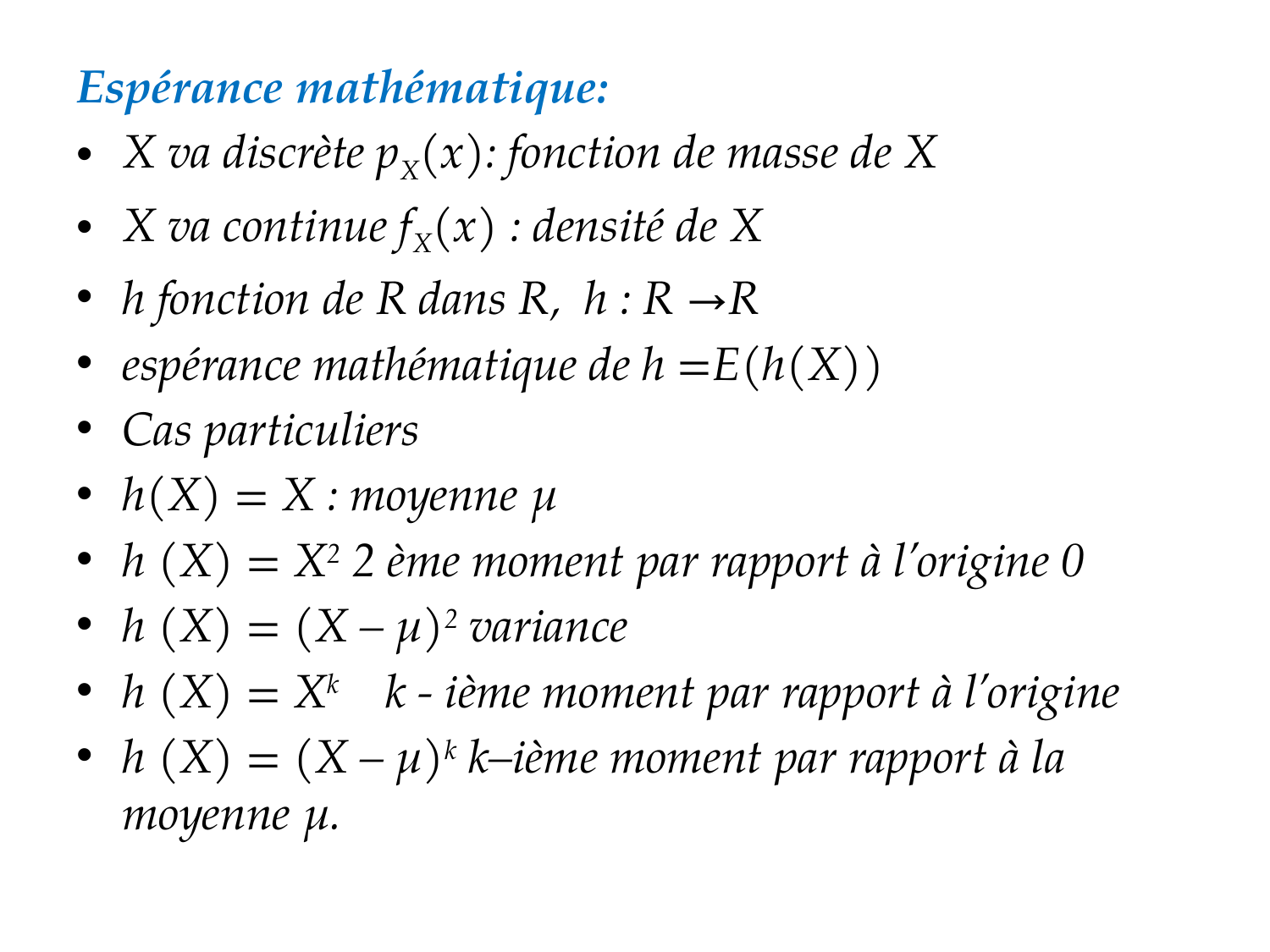

Espérance mathématique:
X va discrète pX(x): fonction de masse de X
X va continue fX(x) : densité de X
h fonction de R dans R,  h : R →R
espérance mathématique de h =E(h(X))
Cas particuliers
h(X) = X : moyenne μ
h (X) = X2 2 ème moment par rapport à l’origine 0
h (X) = (X – μ)2 variance
h (X) = Xk    k - ième moment par rapport à l’origine
h (X) = (X – μ)k k–ième moment par rapport à la moyenne μ.